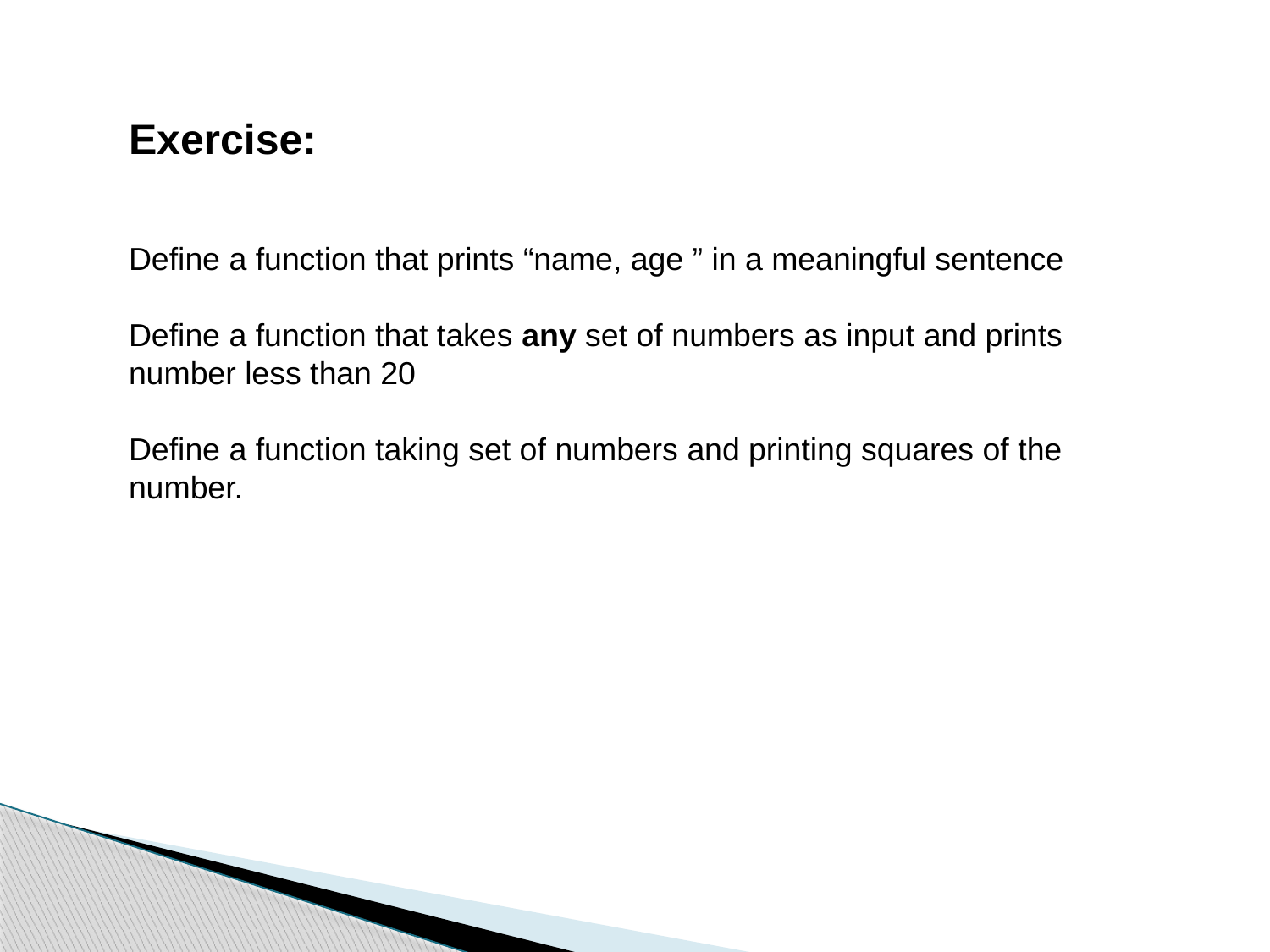

Exercise:

Define a function that prints “name, age ” in a meaningful sentence

Define a function that takes any set of numbers as input and prints number less than 20

Define a function taking set of numbers and printing squares of the number.